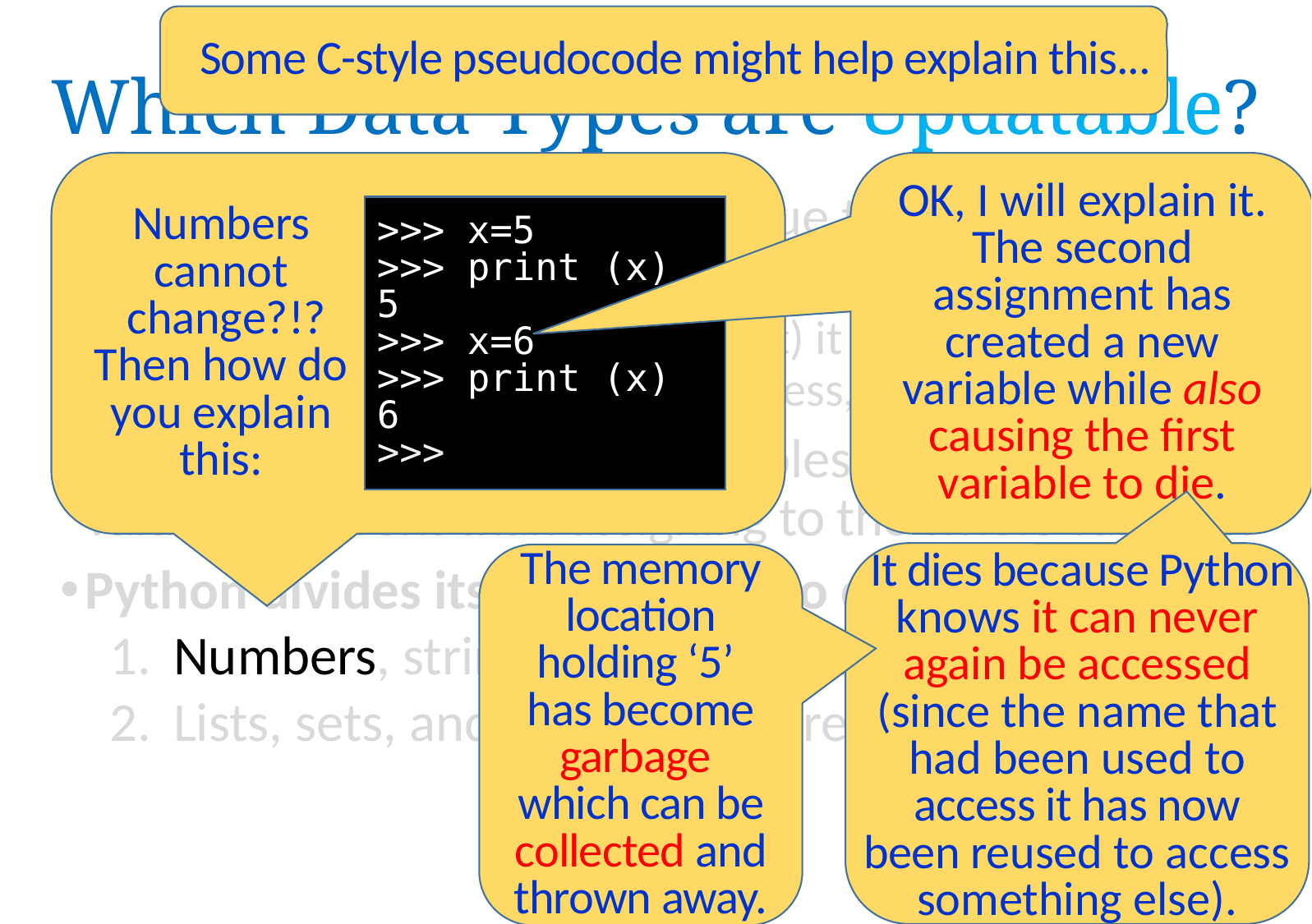

..Some C-style pseudocode might help explain this...
# Which Data Types are Updatable?
Numbers cannot
 change?!? Then how do you explain this:

OK, I will explain it. The second assignment has created a new variable while also causing the first variable to die.
Assigning a completely new value to an existing variable doesn’t update it; it creates a new variable.
If its the same type (or even if not) it could end up in the same memory location. Nonetheless, it is a new variable.
But there are multi-value variables. Assigning to one value is different than assigning to the whole variable.
Python divides its types into two categories:
Numbers, strings, and tuples are immutable.
Lists, sets, and dictionaries are mutable.
>>> x=5
>>> print (x)
5
>>> x=6
>>> print (x)
6
>>>
 It dies because Python
knows it can never
again be accessed
(since the name that
had been used to
access it has now
been reused to access
something else).
The memory location holding ‘5’
has become garbage
which can be collected and thrown away.